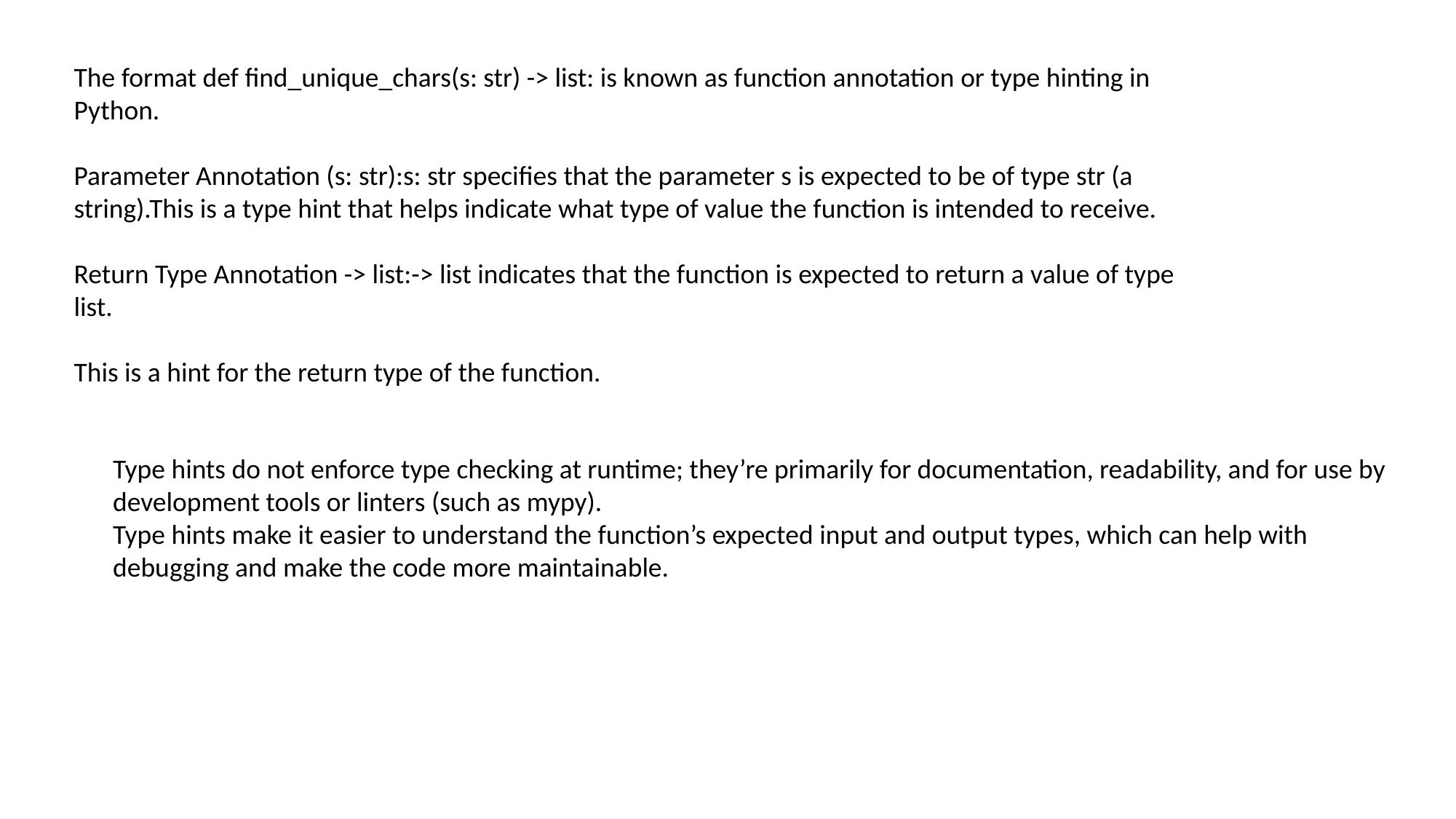

The format def find_unique_chars(s: str) -> list: is known as function annotation or type hinting in Python.

Parameter Annotation (s: str):s: str specifies that the parameter s is expected to be of type str (a string).This is a type hint that helps indicate what type of value the function is intended to receive.

Return Type Annotation -> list:-> list indicates that the function is expected to return a value of type list.

This is a hint for the return type of the function.
Type hints do not enforce type checking at runtime; they’re primarily for documentation, readability, and for use by development tools or linters (such as mypy).
Type hints make it easier to understand the function’s expected input and output types, which can help with debugging and make the code more maintainable.